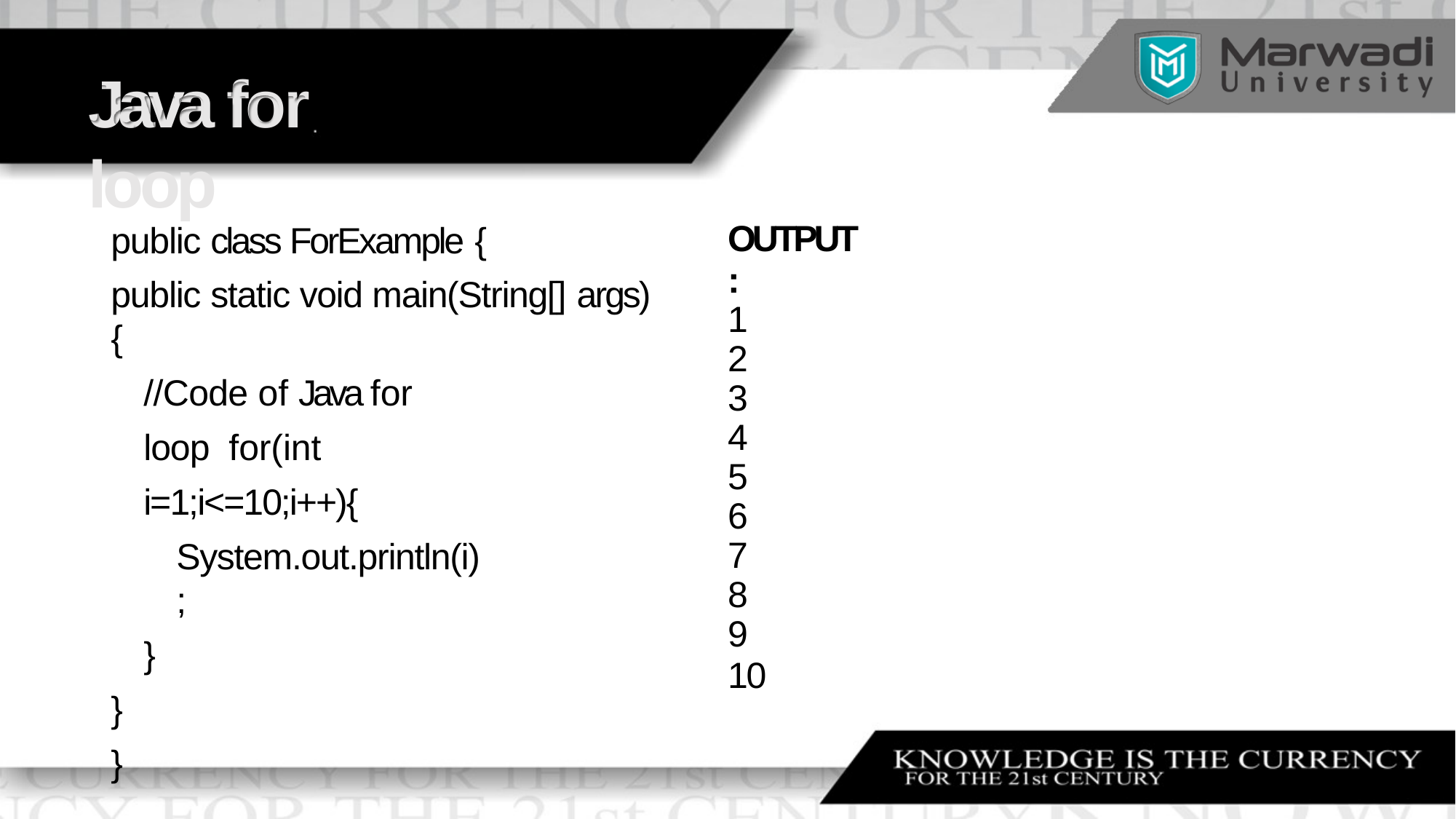

# Java for loop
public class ForExample {
public static void main(String[] args) {
//Code of Java for loop  for(int i=1;i<=10;i++){
System.out.println(i);
}
}
}
OUTPUT :
1
2
3
4
5
6
7
8
9
10
•	Author Detail